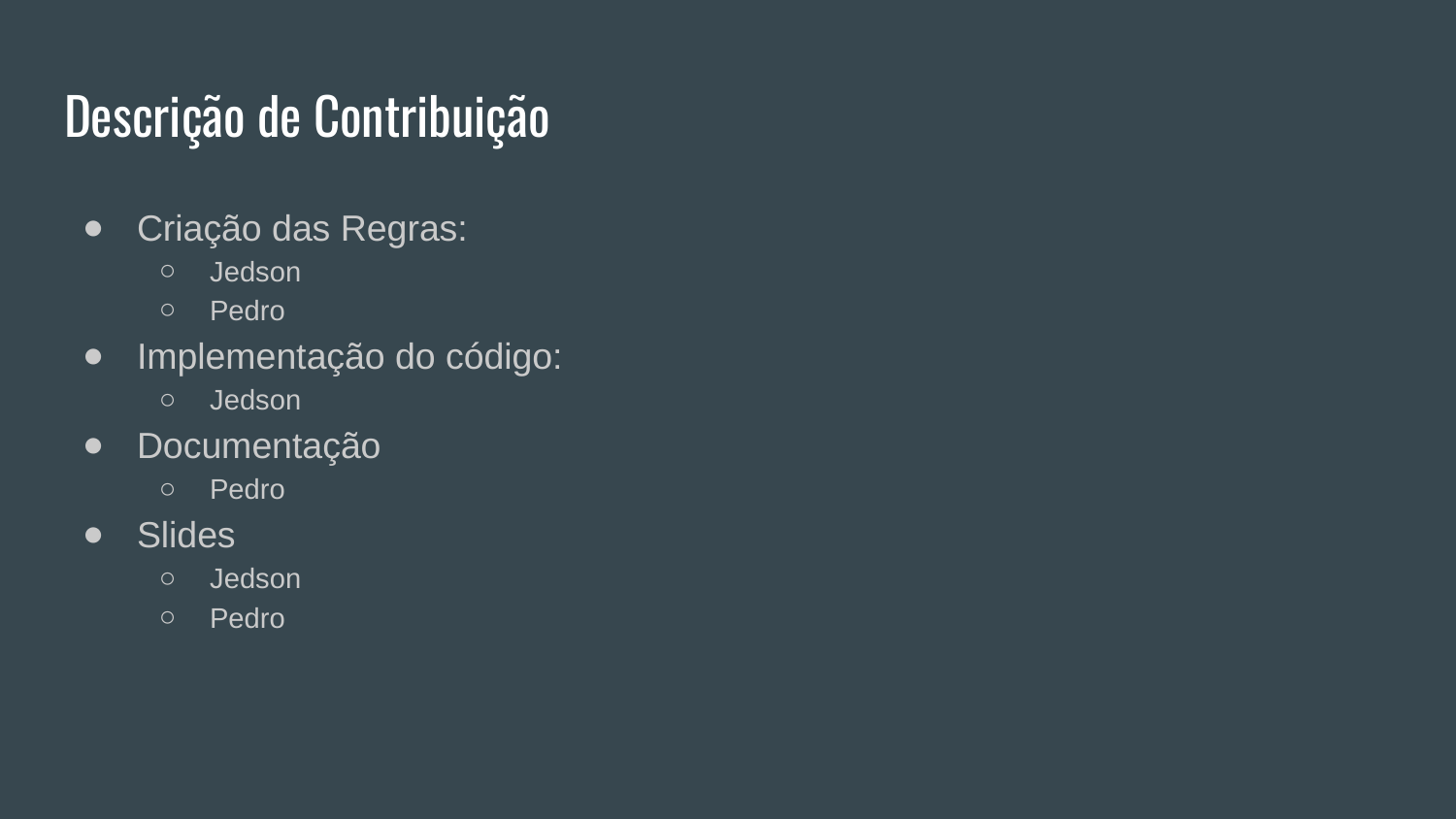

# Descrição de Contribuição
Criação das Regras:
Jedson
Pedro
Implementação do código:
Jedson
Documentação
Pedro
Slides
Jedson
Pedro